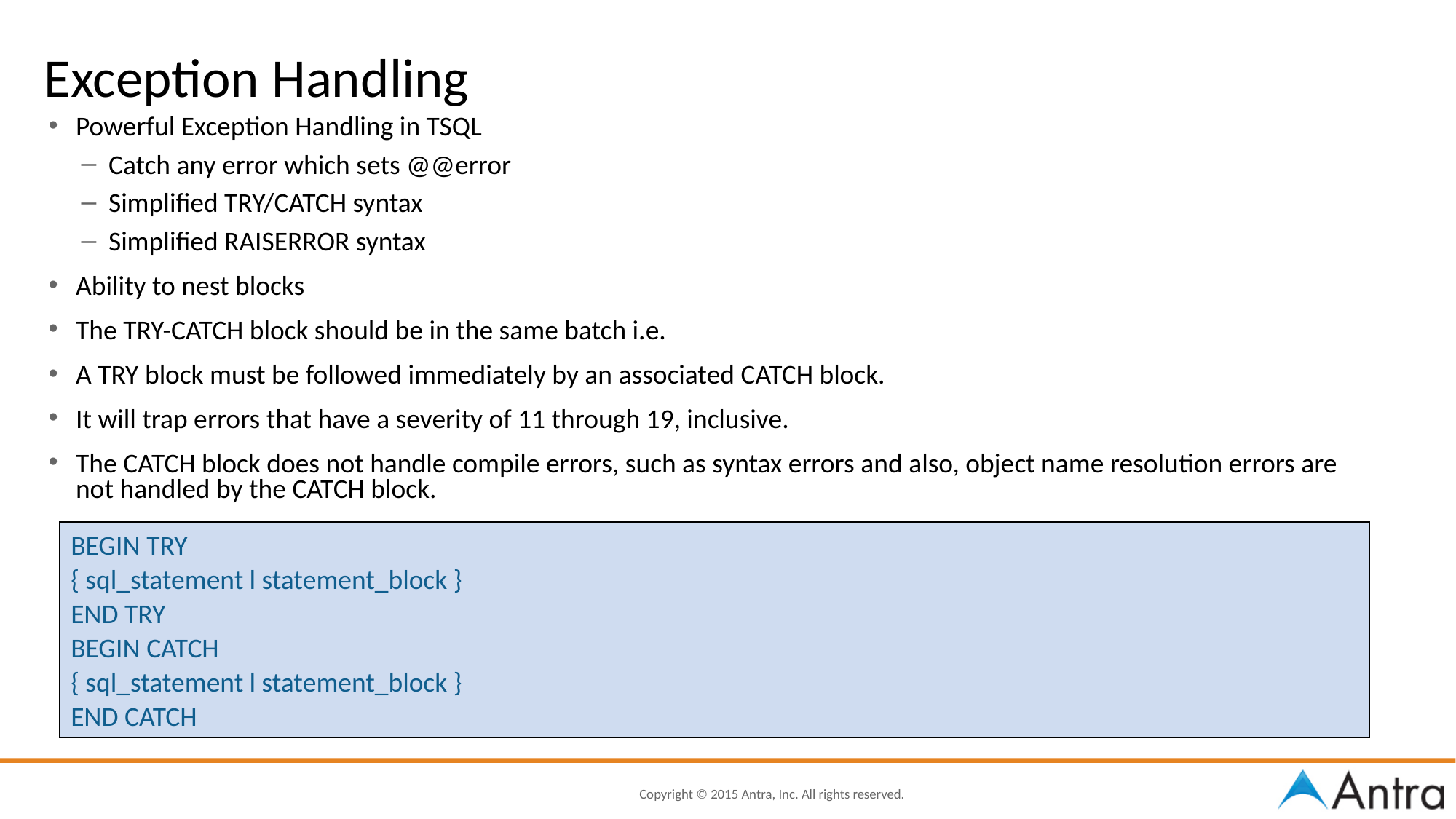

# Exception Handling
Powerful Exception Handling in TSQL
Catch any error which sets @@error
Simplified TRY/CATCH syntax
Simplified RAISERROR syntax
Ability to nest blocks
The TRY-CATCH block should be in the same batch i.e.
A TRY block must be followed immediately by an associated CATCH block.
It will trap errors that have a severity of 11 through 19, inclusive.
The CATCH block does not handle compile errors, such as syntax errors and also, object name resolution errors are not handled by the CATCH block.
BEGIN TRY
{ sql_statement l statement_block }
END TRY
BEGIN CATCH
{ sql_statement l statement_block }
END CATCH